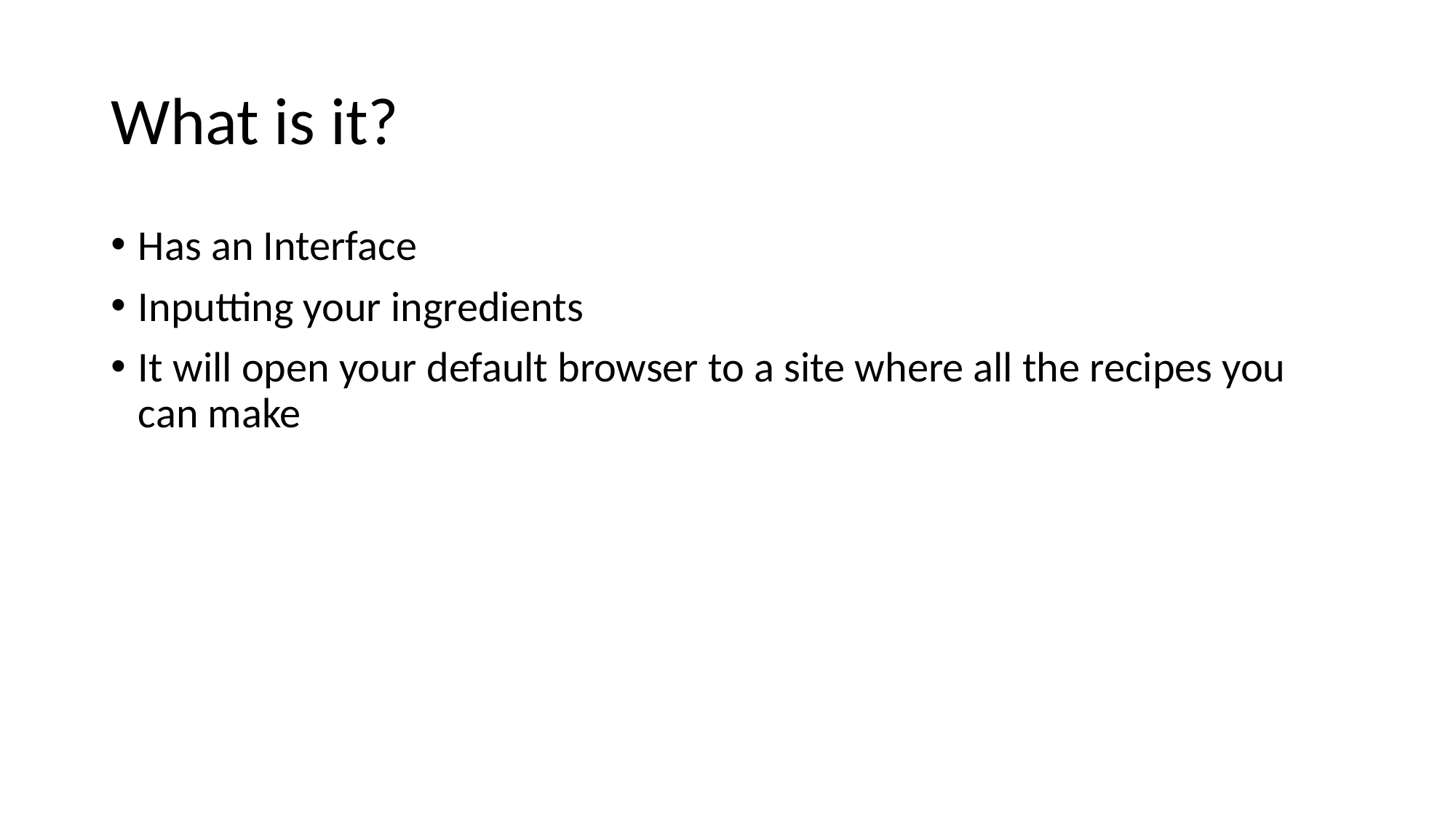

# What is it?
Has an Interface
Inputting your ingredients
It will open your default browser to a site where all the recipes you can make